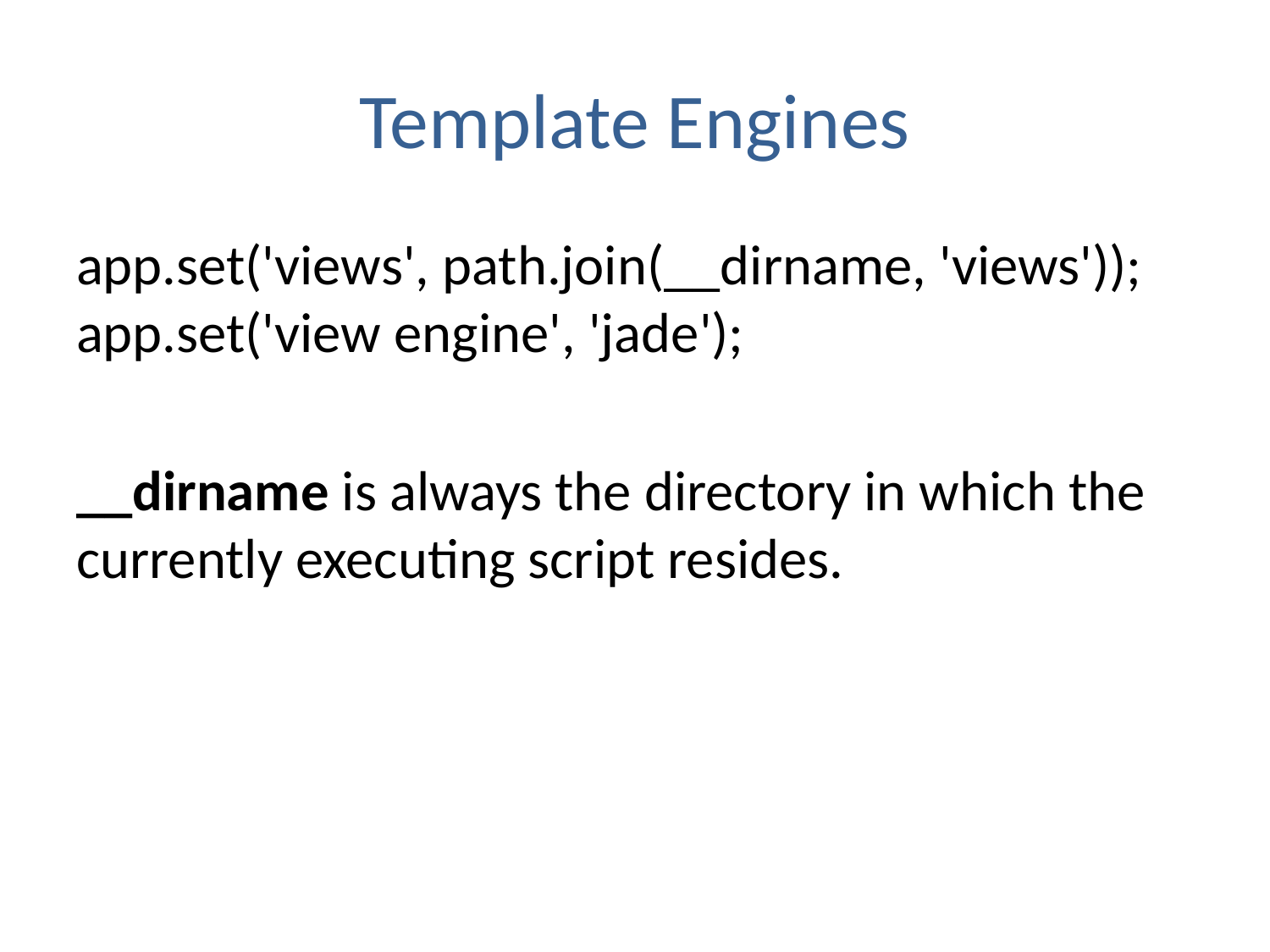

# Template Engines
app.set('views', path.join(__dirname, 'views'));
app.set('view engine', 'jade');

__dirname is always the directory in which the currently executing script resides.